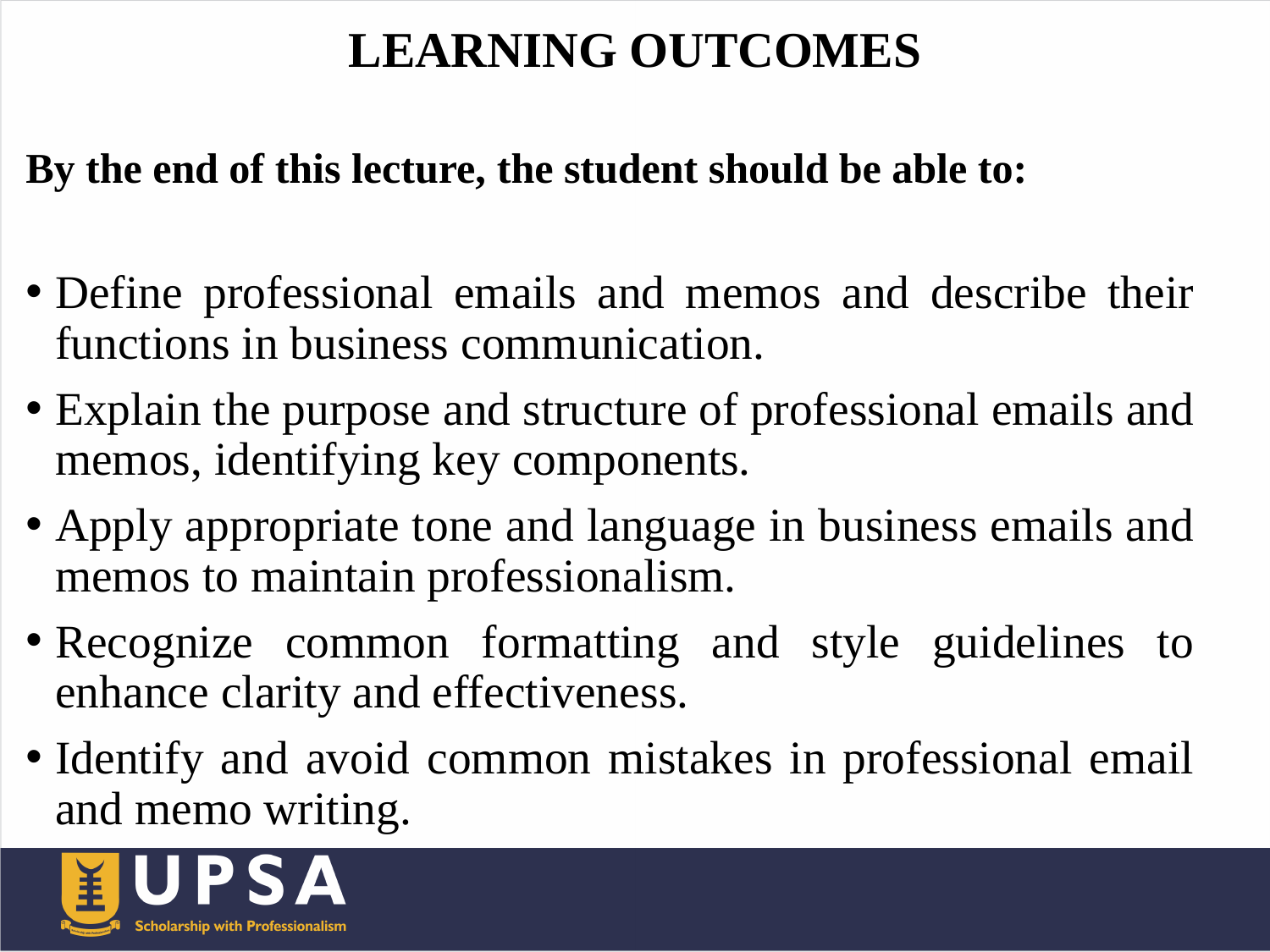

# LEARNING OUTCOMES

By the end of this lecture, the student should be able to:

Define professional emails and memos and describe their functions in business communication.
Explain the purpose and structure of professional emails and memos, identifying key components.
Apply appropriate tone and language in business emails and memos to maintain professionalism.
Recognize common formatting and style guidelines to enhance clarity and effectiveness.
Identify and avoid common mistakes in professional email and memo writing.